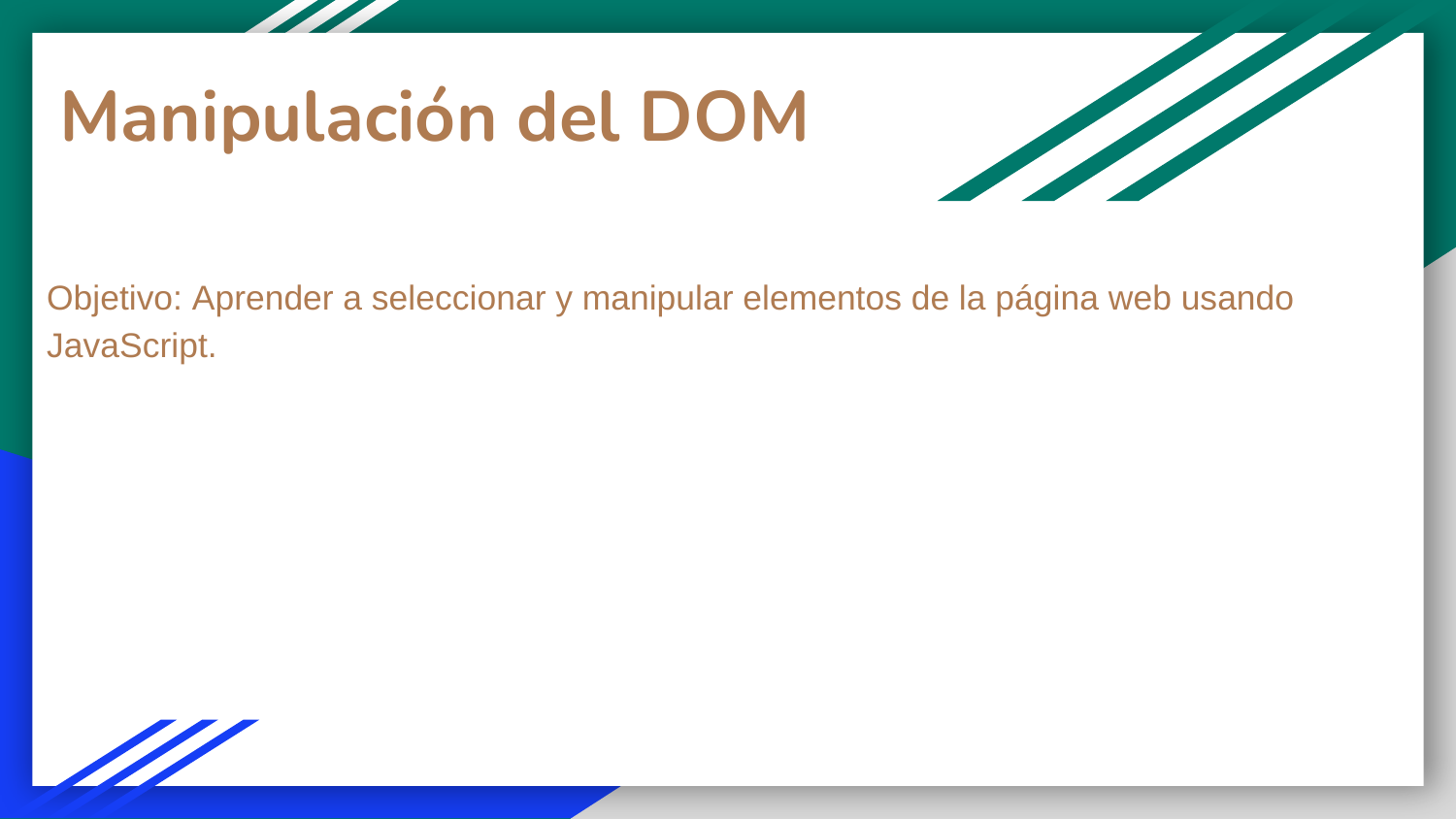

Manipulación del DOM

Objetivo: Aprender a seleccionar y manipular elementos de la página web usando JavaScript.